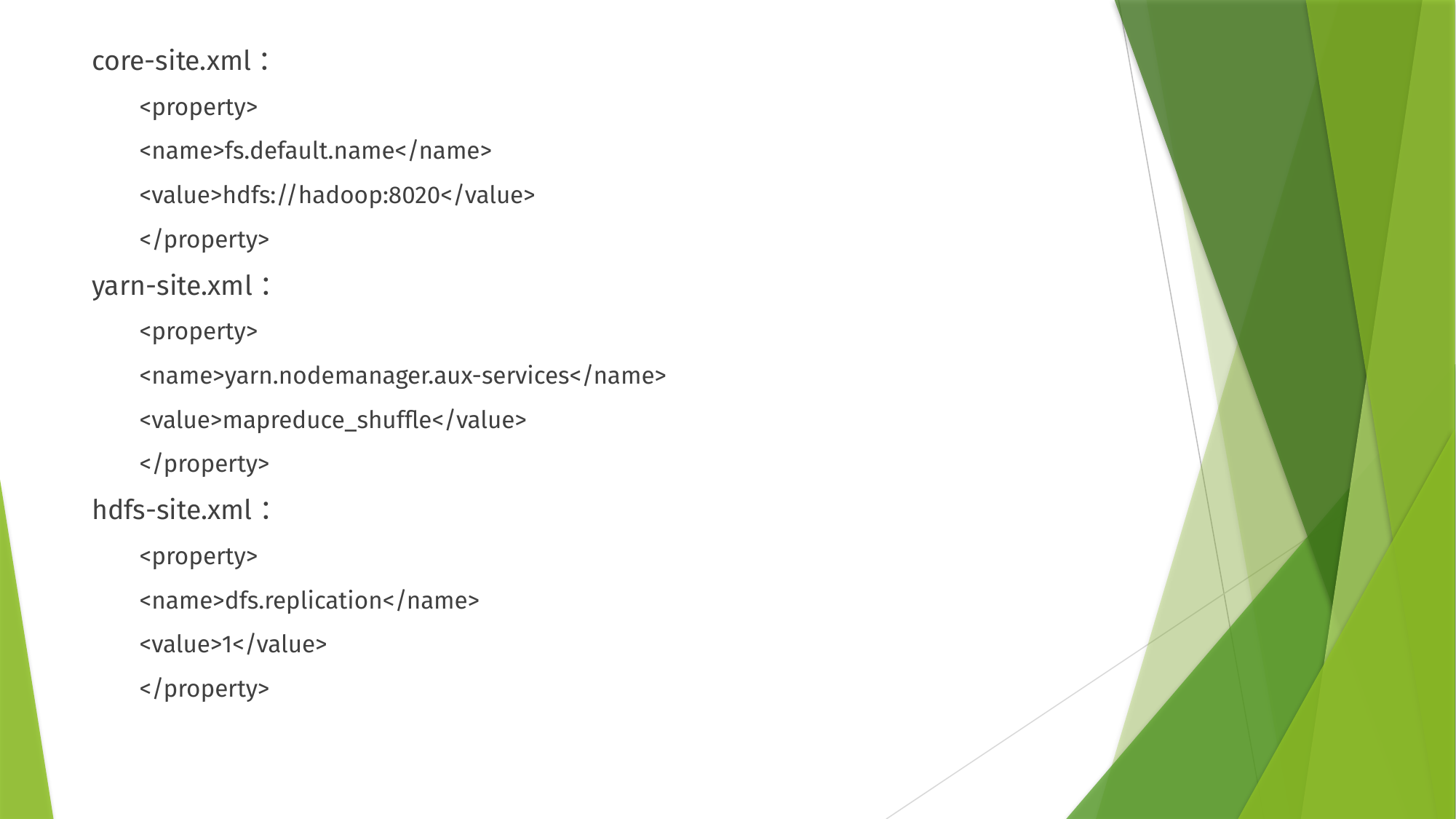

core-site.xml：
<property>
<name>fs.default.name</name>
<value>hdfs://hadoop:8020</value>
</property>
yarn-site.xml：
<property>
<name>yarn.nodemanager.aux-services</name>
<value>mapreduce_shuffle</value>
</property>
hdfs-site.xml：
<property>
<name>dfs.replication</name>
<value>1</value>
</property>